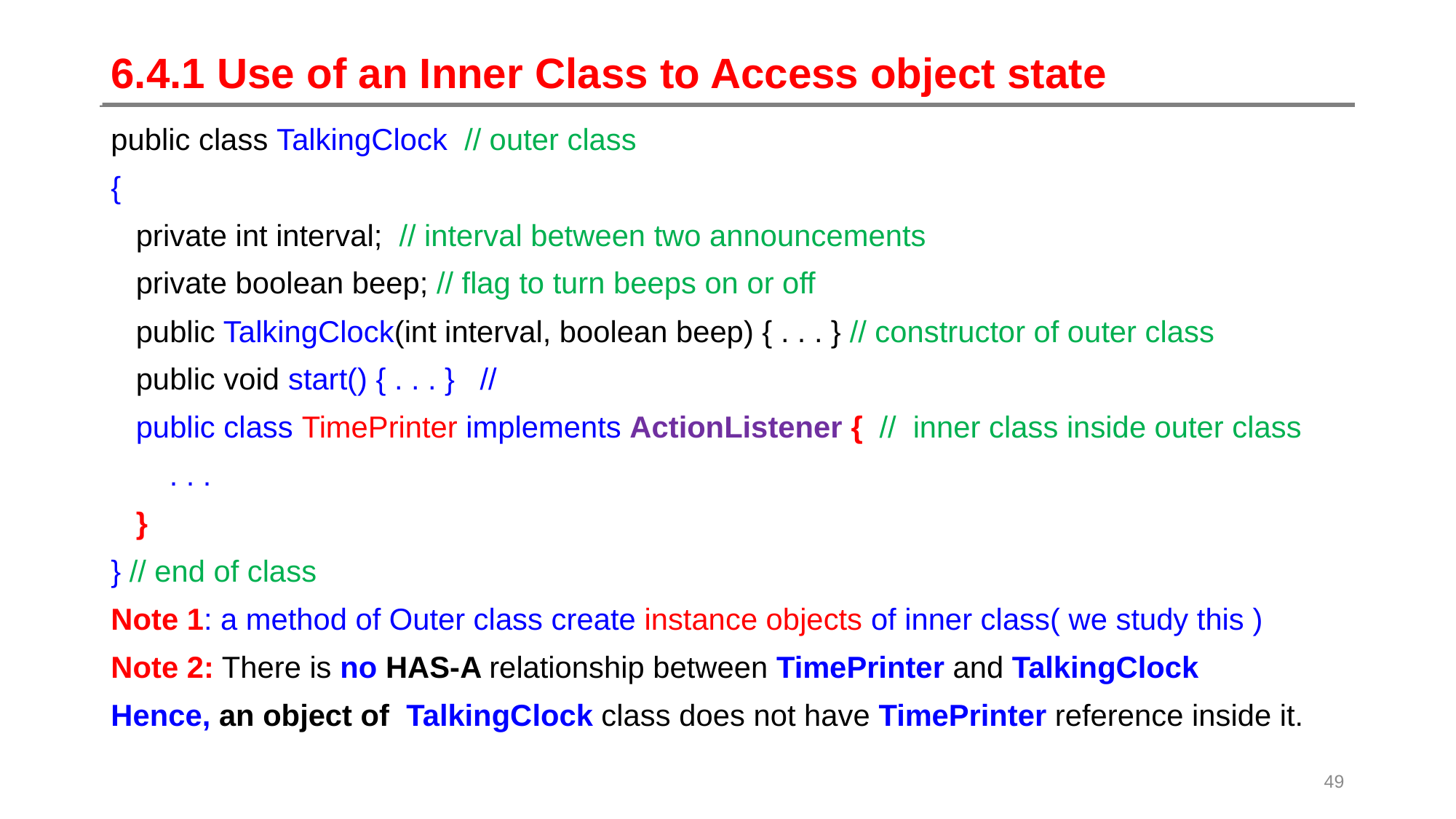

# 6.4.1 Use of an Inner Class to Access object state
public class TalkingClock  // outer class
{
   private int interval;  // interval between two announcements
   private boolean beep; // flag to turn beeps on or off
   public TalkingClock(int interval, boolean beep) { . . . } // constructor of outer class
   public void start() { . . . }   //
   public class TimePrinter implements ActionListener {  //  inner class inside outer class
       . . .
   }
} // end of class
Note 1: a method of Outer class create instance objects of inner class( we study this )
Note 2: There is no HAS-A relationship between TimePrinter and TalkingClock
Hence, an object of  TalkingClock class does not have TimePrinter reference inside it.

49